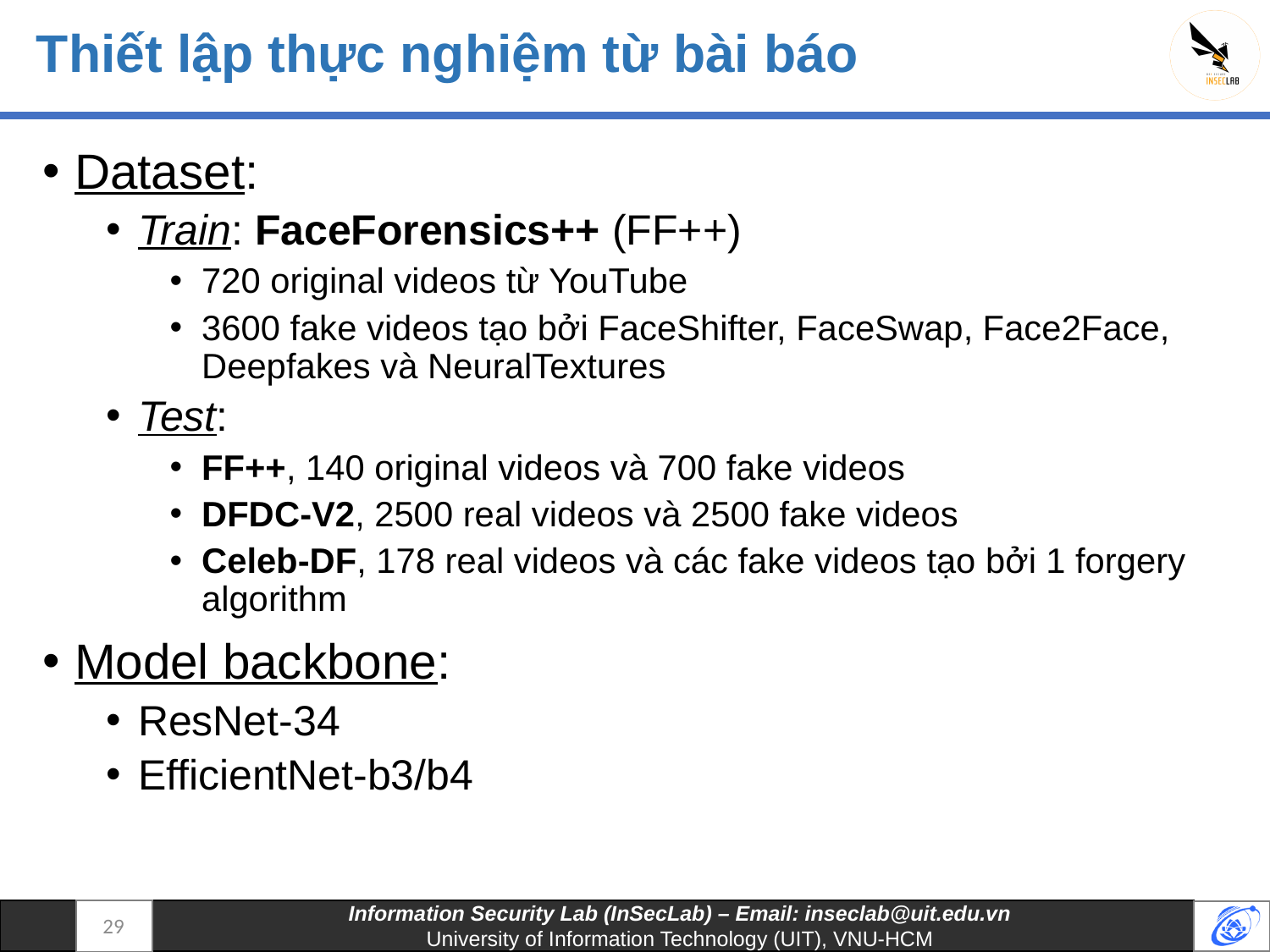

# Thiết lập thực nghiệm từ bài báo
Dataset:
Train: FaceForensics++ (FF++)
720 original videos từ YouTube
3600 fake videos tạo bởi FaceShifter, FaceSwap, Face2Face, Deepfakes và NeuralTextures
Test:
FF++, 140 original videos và 700 fake videos
DFDC-V2, 2500 real videos và 2500 fake videos
Celeb-DF, 178 real videos và các fake videos tạo bởi 1 forgery algorithm
Model backbone:
ResNet-34
EfficientNet-b3/b4
29